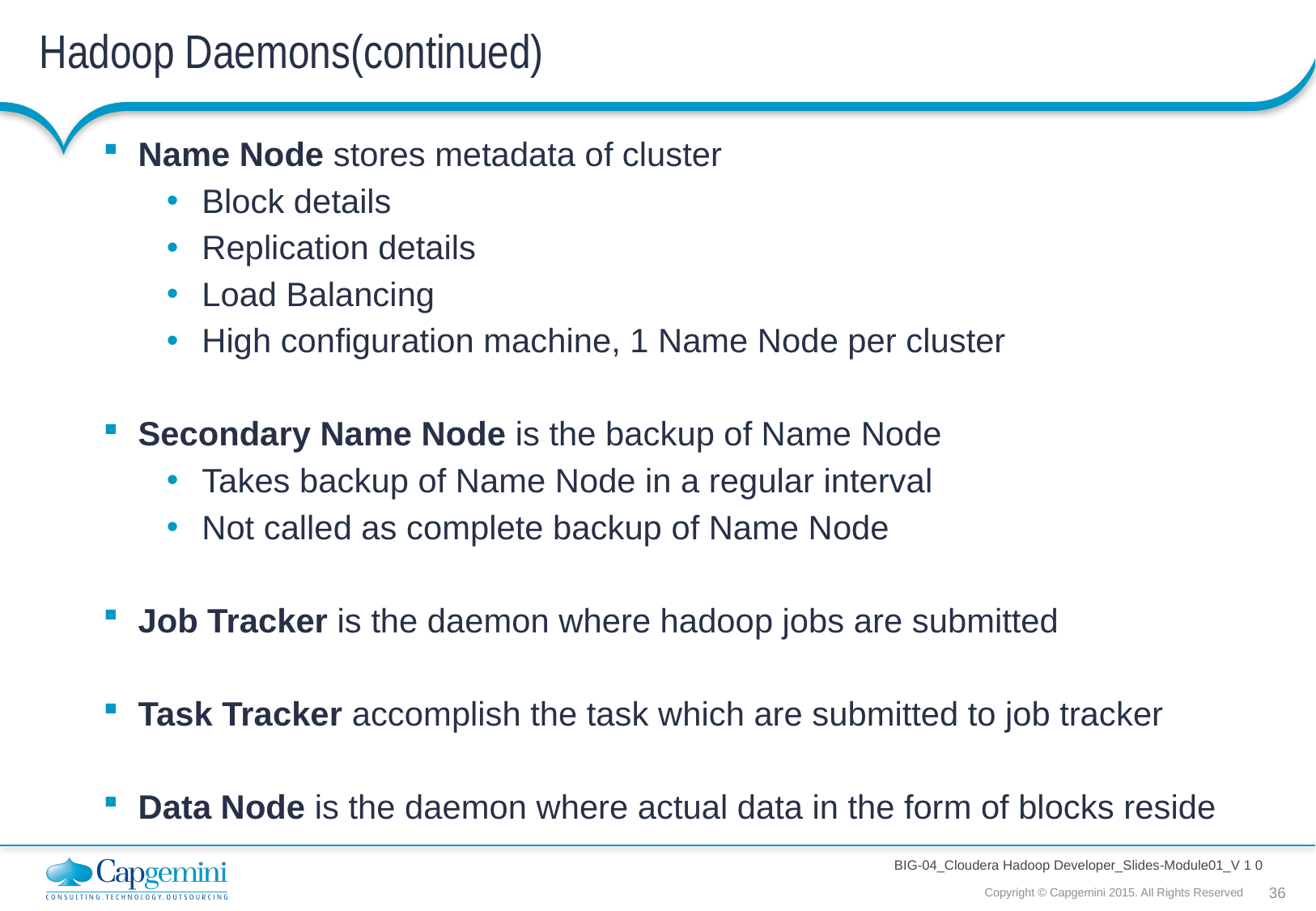

# Hadoop Daemons(continued)
Name Node stores metadata of cluster
Block details
Replication details
Load Balancing
High configuration machine, 1 Name Node per cluster

Secondary Name Node is the backup of Name Node
Takes backup of Name Node in a regular interval
Not called as complete backup of Name Node

Job Tracker is the daemon where hadoop jobs are submitted

Task Tracker accomplish the task which are submitted to job tracker

Data Node is the daemon where actual data in the form of blocks reside